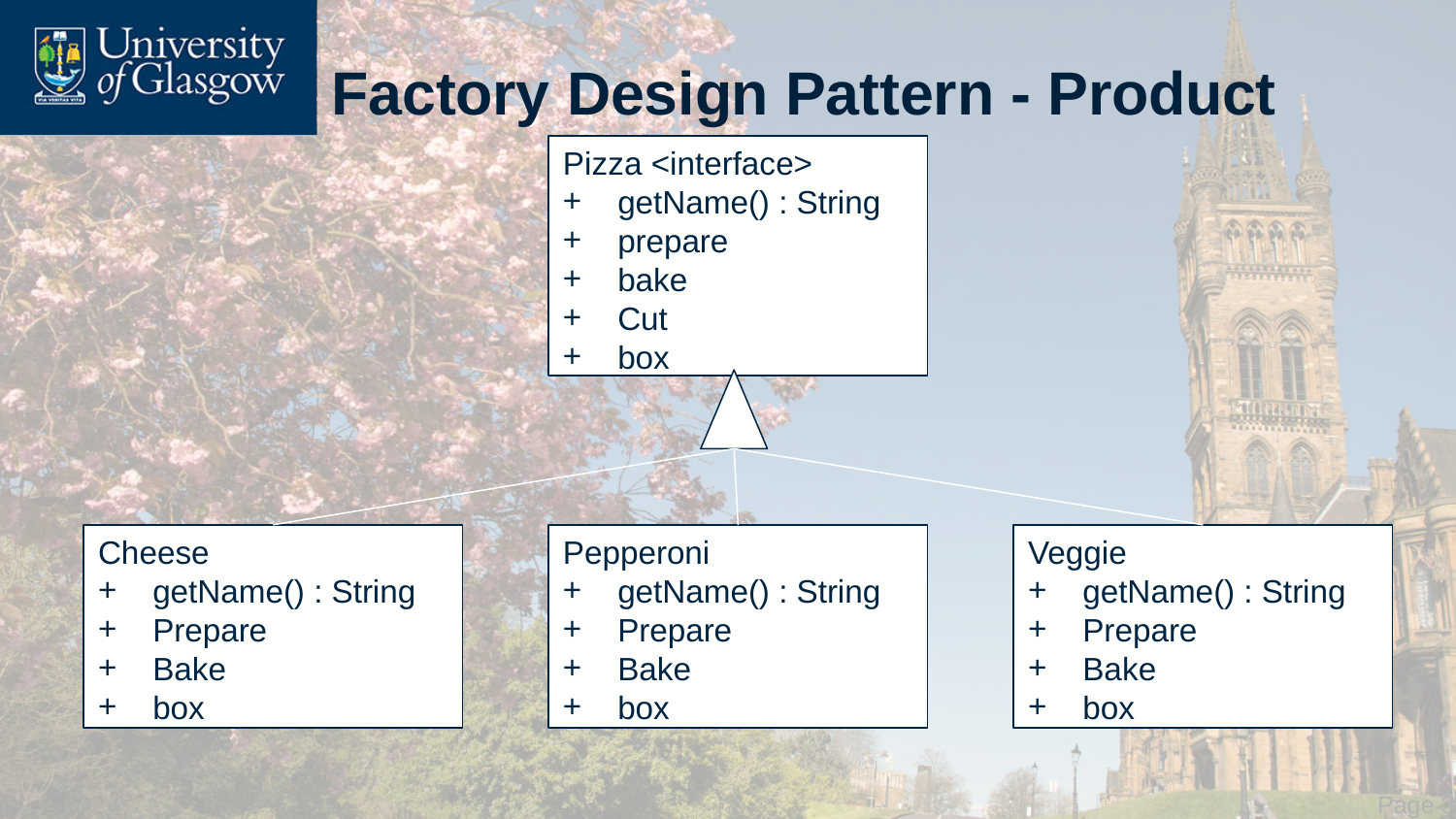

# Factory Design Pattern - Product
Pizza <interface>
getName() : String
prepare
bake
Cut
box

Cheese
getName() : String
Prepare
Bake
box

Pepperoni
getName() : String
Prepare
Bake
box

Veggie
getName() : String
Prepare
Bake
box

 Page 37